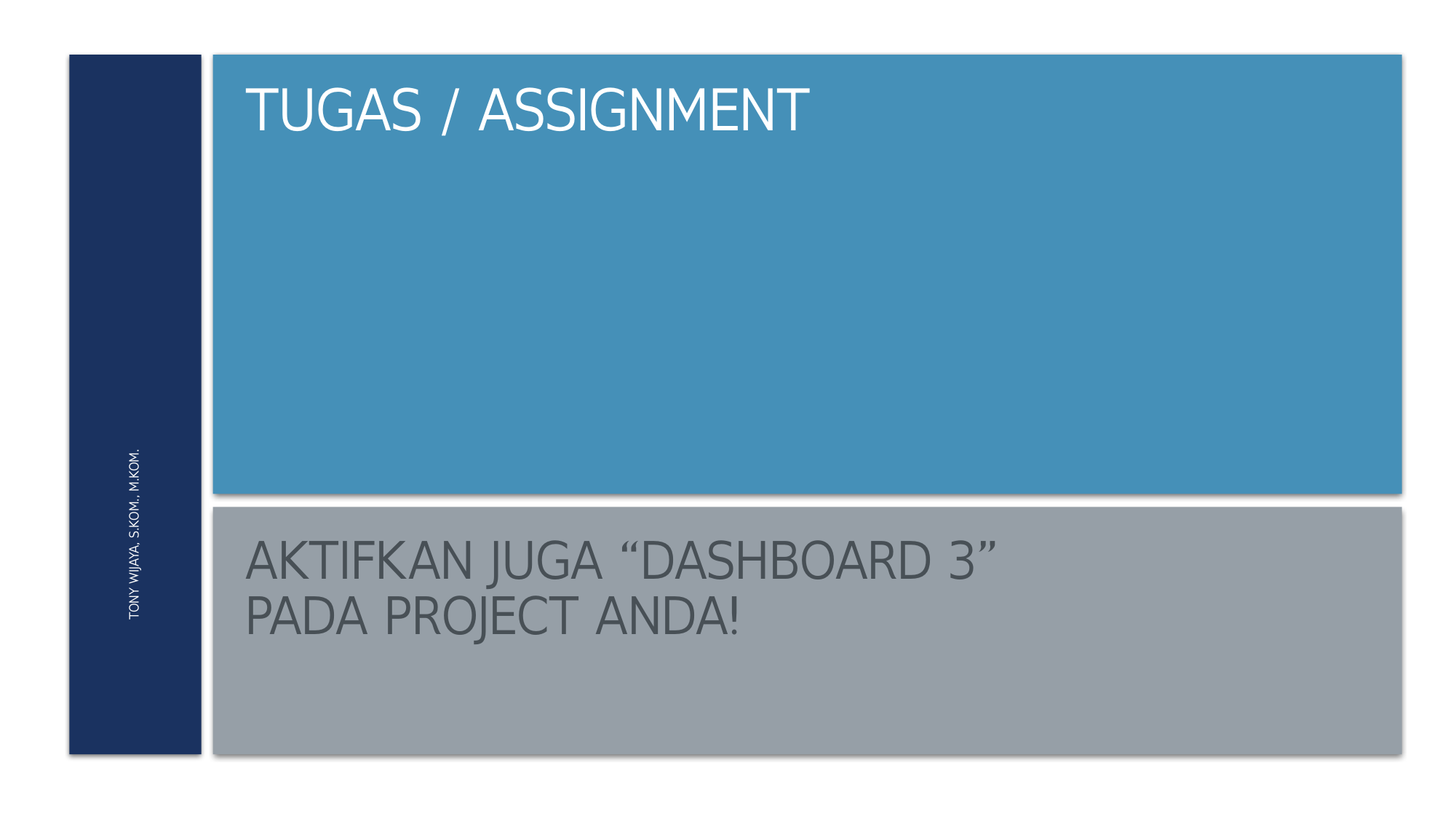

# Tugas / assignment

Tony Wijaya, S.Kom., M.Kom.

Aktifkan juga “Dashboard 3” pada project anda!